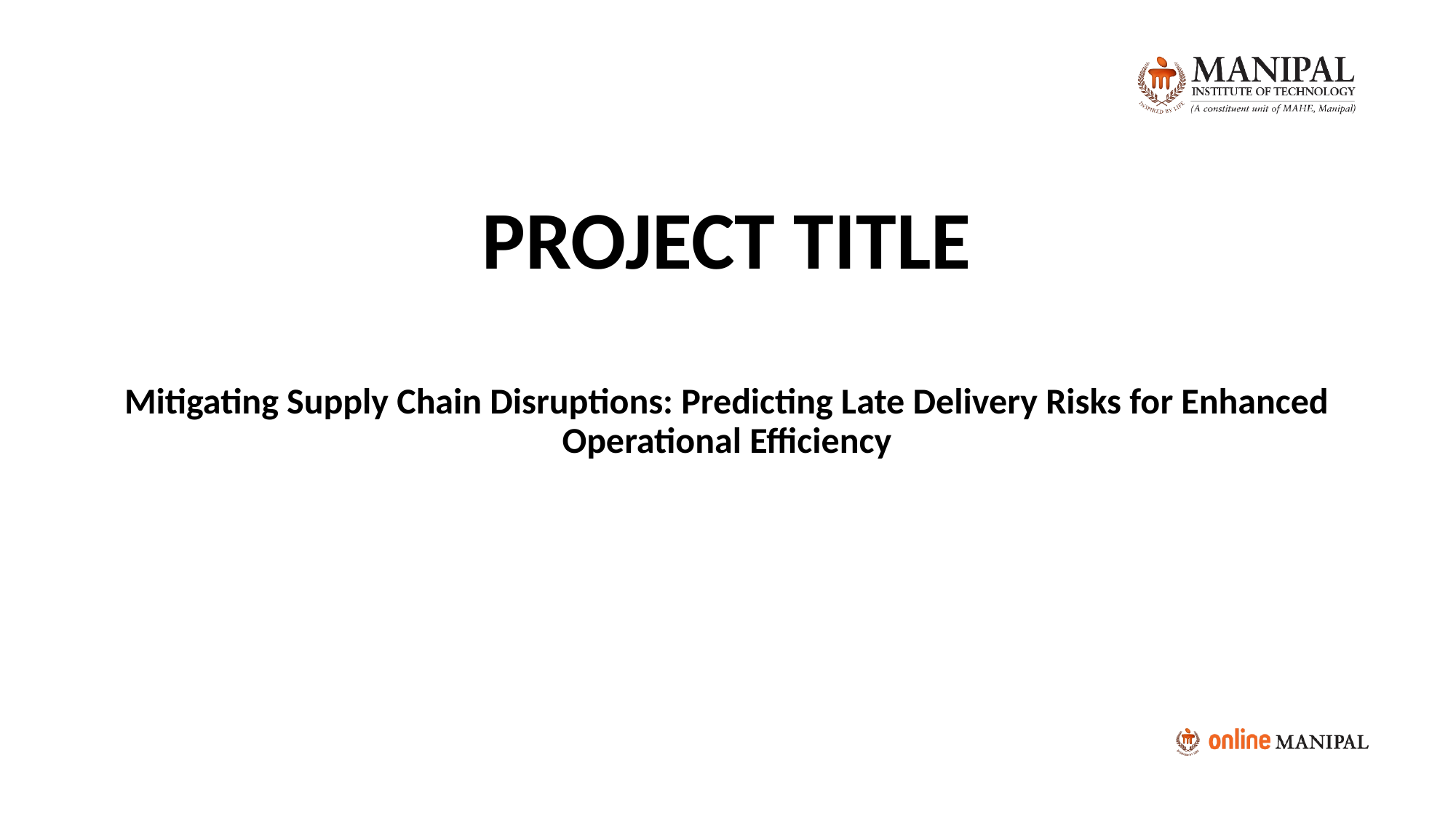

# PROJECT TITLE
Mitigating Supply Chain Disruptions: Predicting Late Delivery Risks for Enhanced Operational Efficiency